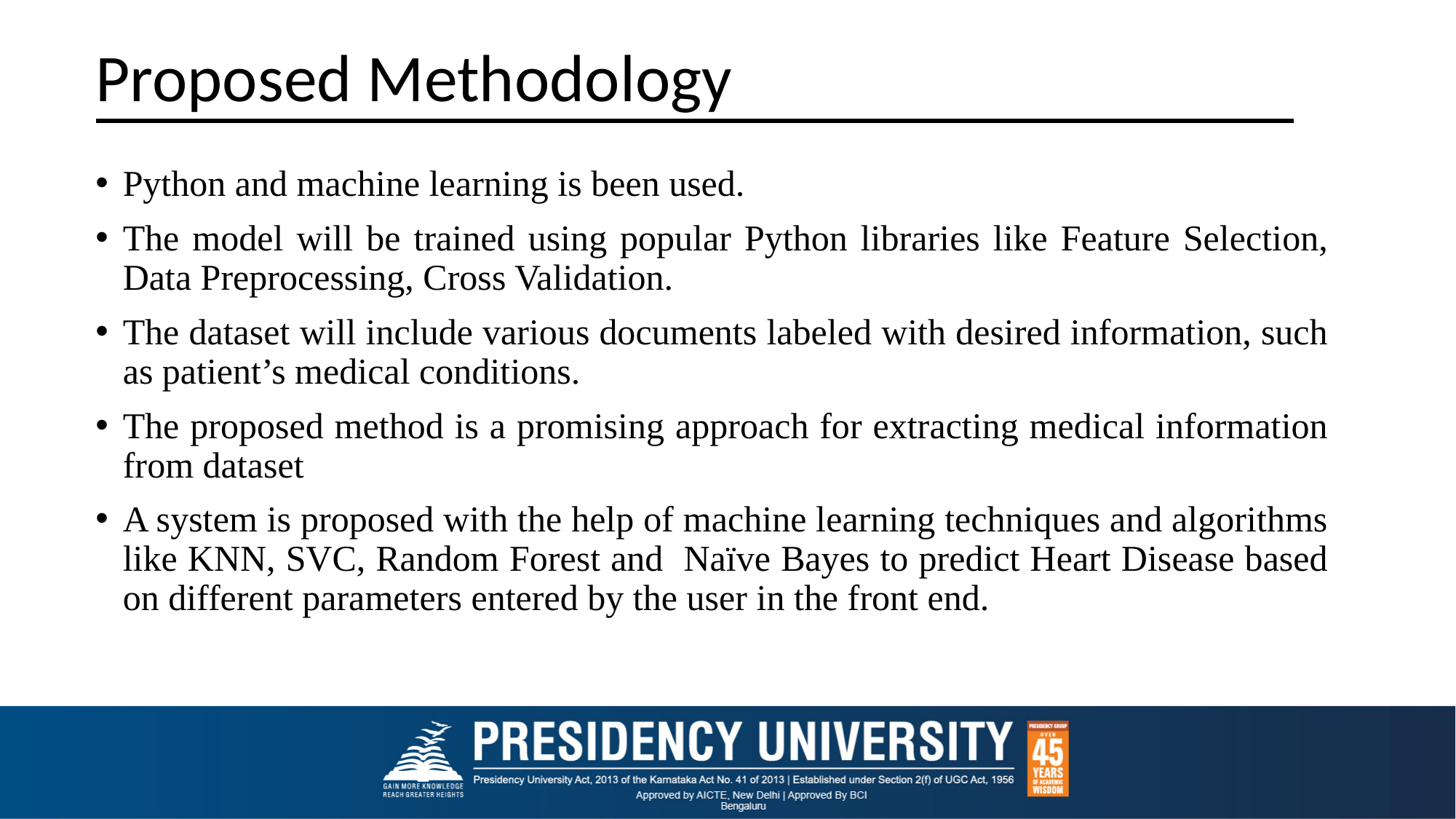

# Proposed Methodology
Python and machine learning is been used.
The model will be trained using popular Python libraries like Feature Selection, Data Preprocessing, Cross Validation.
The dataset will include various documents labeled with desired information, such as patient’s medical conditions.
The proposed method is a promising approach for extracting medical information from dataset
A system is proposed with the help of machine learning techniques and algorithms like KNN, SVC, Random Forest and  Naïve Bayes to predict Heart Disease based on different parameters entered by the user in the front end.